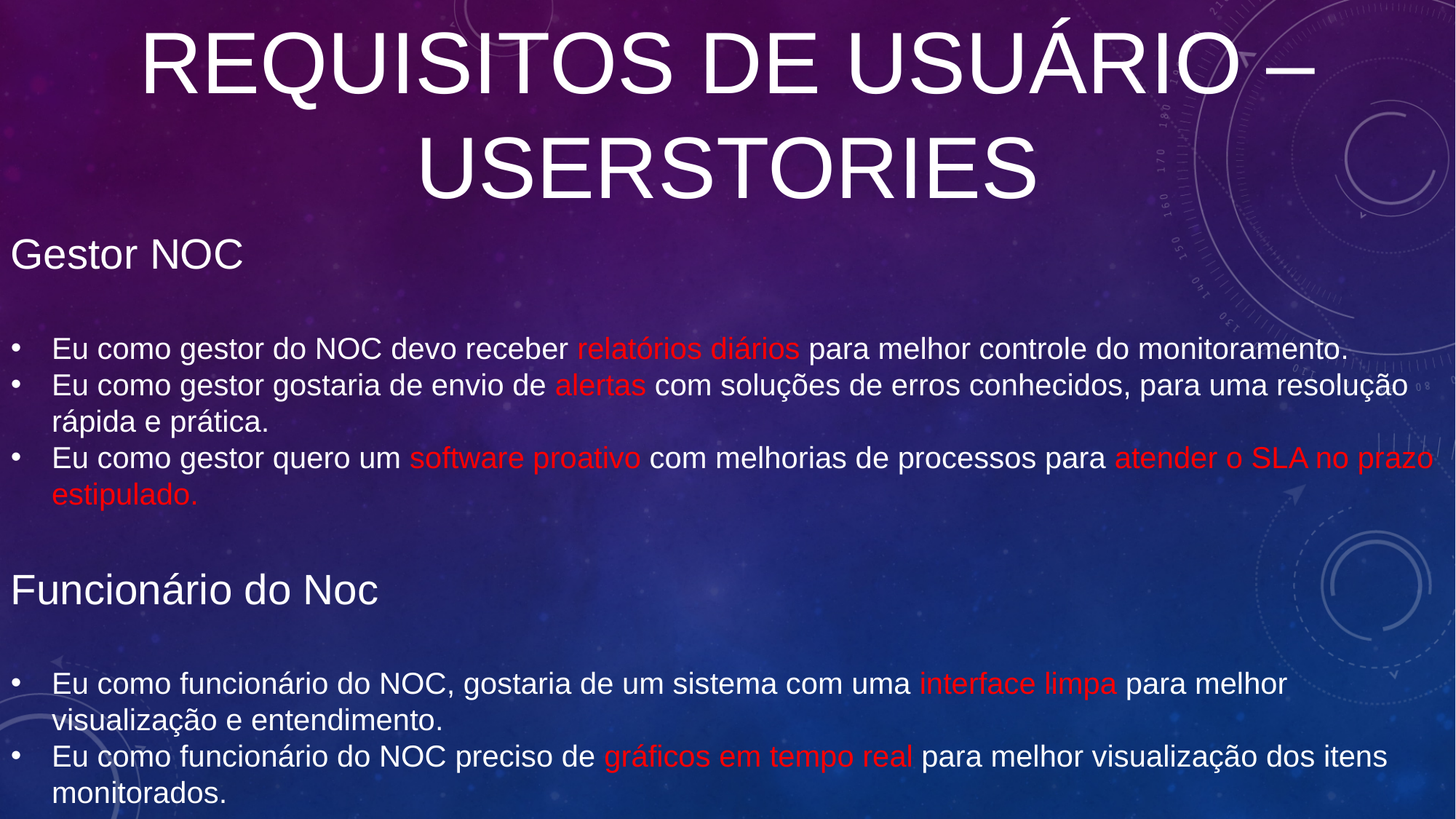

# Requisitos de usuário –UserStories
Gestor NOC

Eu como gestor do NOC devo receber relatórios diários para melhor controle do monitoramento.
Eu como gestor gostaria de envio de alertas com soluções de erros conhecidos, para uma resolução rápida e prática.
Eu como gestor quero um software proativo com melhorias de processos para atender o SLA no prazo estipulado.

Funcionário do Noc

Eu como funcionário do NOC, gostaria de um sistema com uma interface limpa para melhor visualização e entendimento.
Eu como funcionário do NOC preciso de gráficos em tempo real para melhor visualização dos itens monitorados.